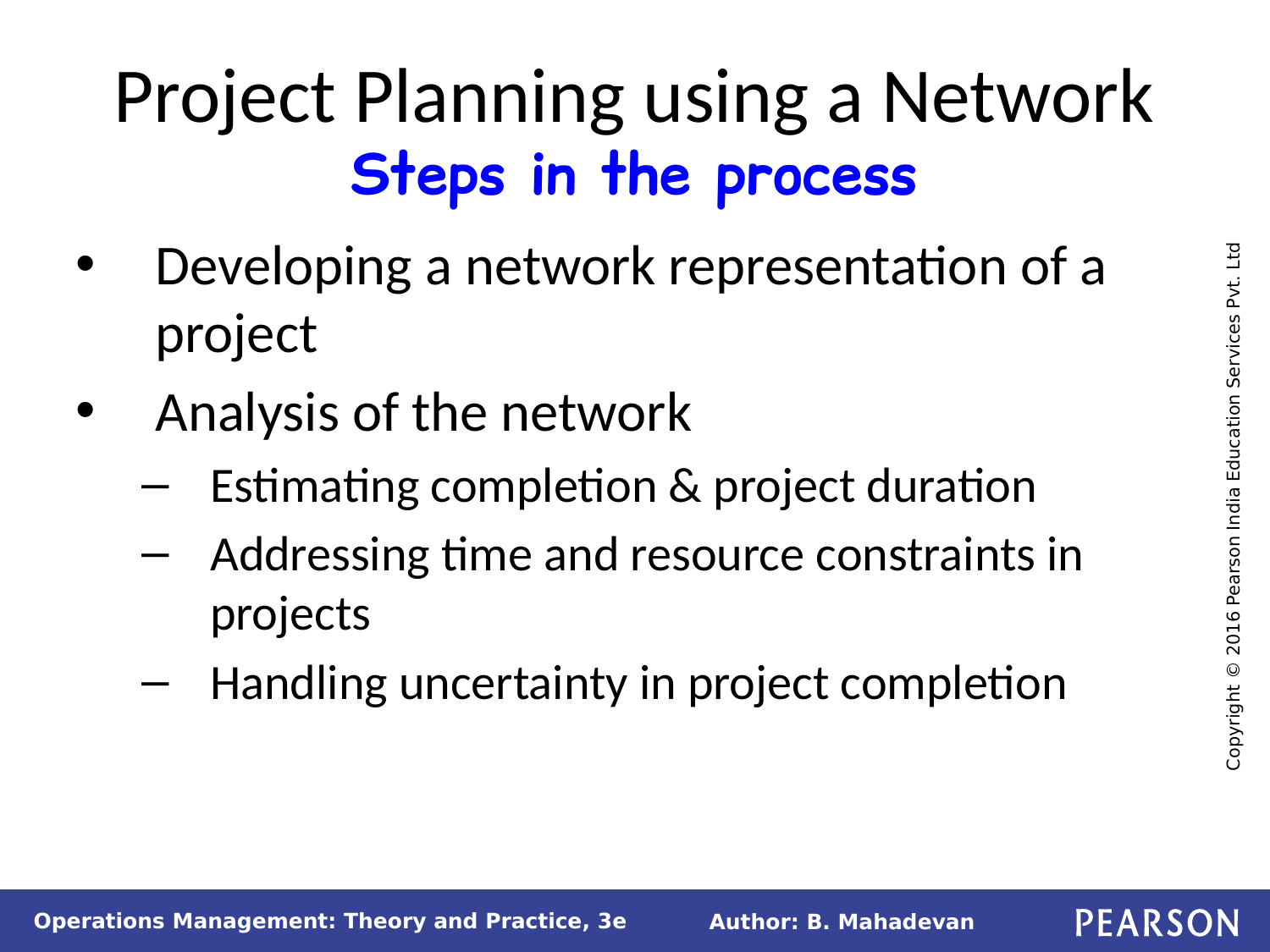

# Project Planning using a Network Steps in the process
Developing a network representation of a project
Analysis of the network
Estimating completion & project duration
Addressing time and resource constraints in projects
Handling uncertainty in project completion